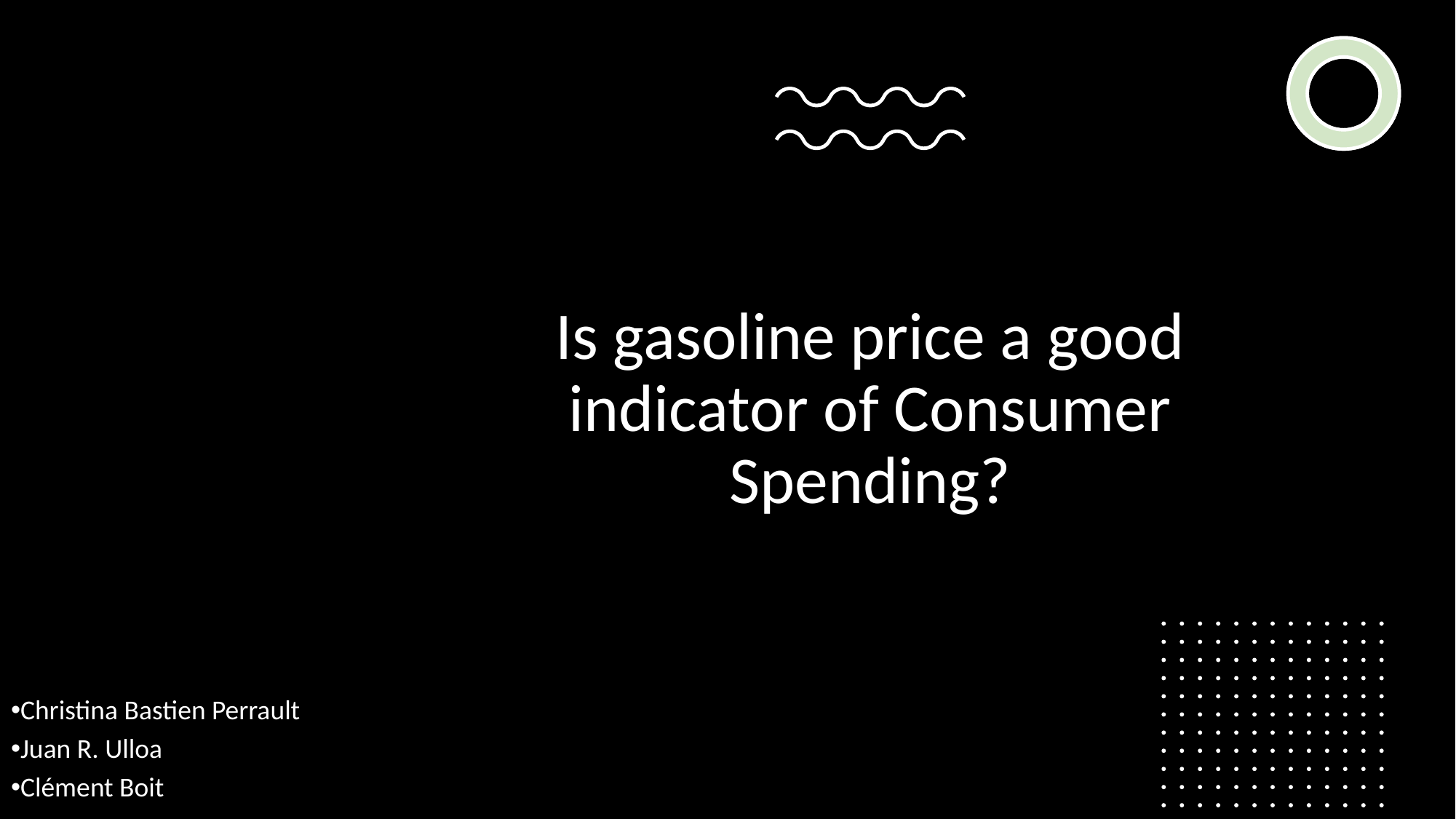

# Is gasoline price a good indicator of Consumer Spending?

Christina Bastien Perrault
Juan R. Ulloa
Clément Boit